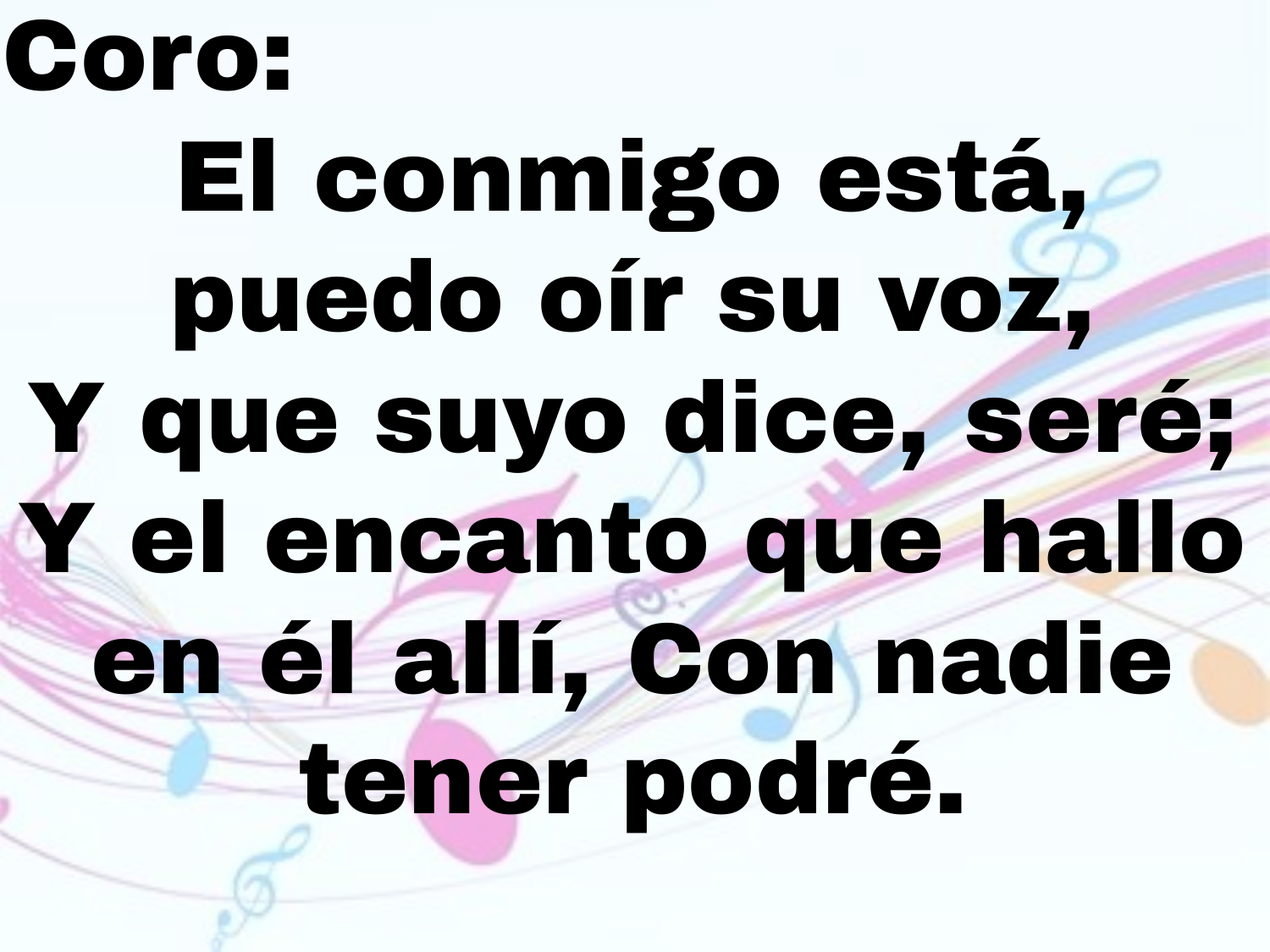

Coro:
El conmigo está, puedo oír su voz,
Y que suyo dice, seré; Y el encanto que hallo en él allí, Con nadie tener podré.